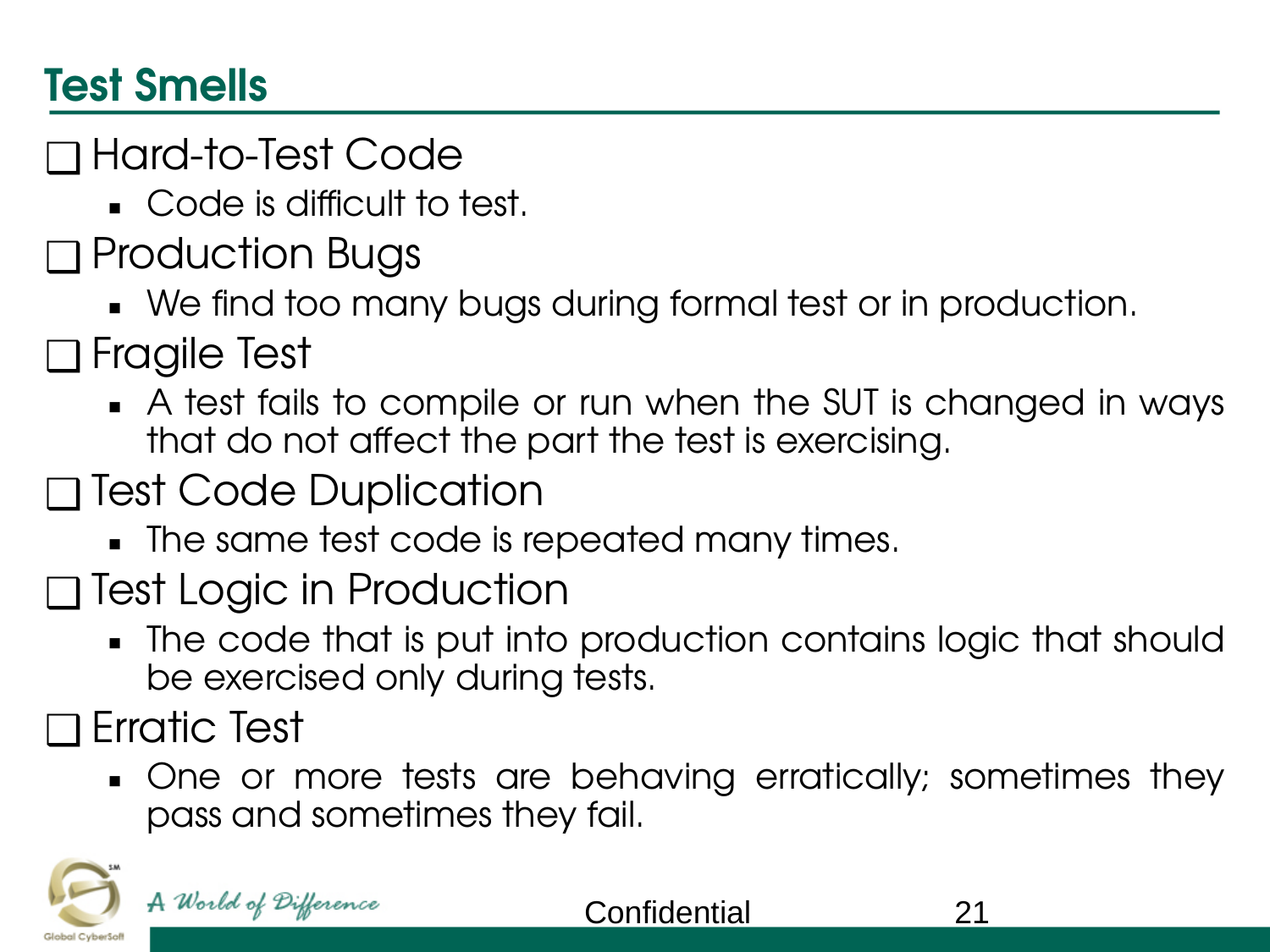

# Test Smells
Hard-to-Test Code
Code is difficult to test.
Production Bugs
We find too many bugs during formal test or in production.
Fragile Test
A test fails to compile or run when the SUT is changed in ways that do not affect the part the test is exercising.
Test Code Duplication
The same test code is repeated many times.
Test Logic in Production
The code that is put into production contains logic that should be exercised only during tests.
Erratic Test
One or more tests are behaving erratically; sometimes they pass and sometimes they fail.
Confidential
21